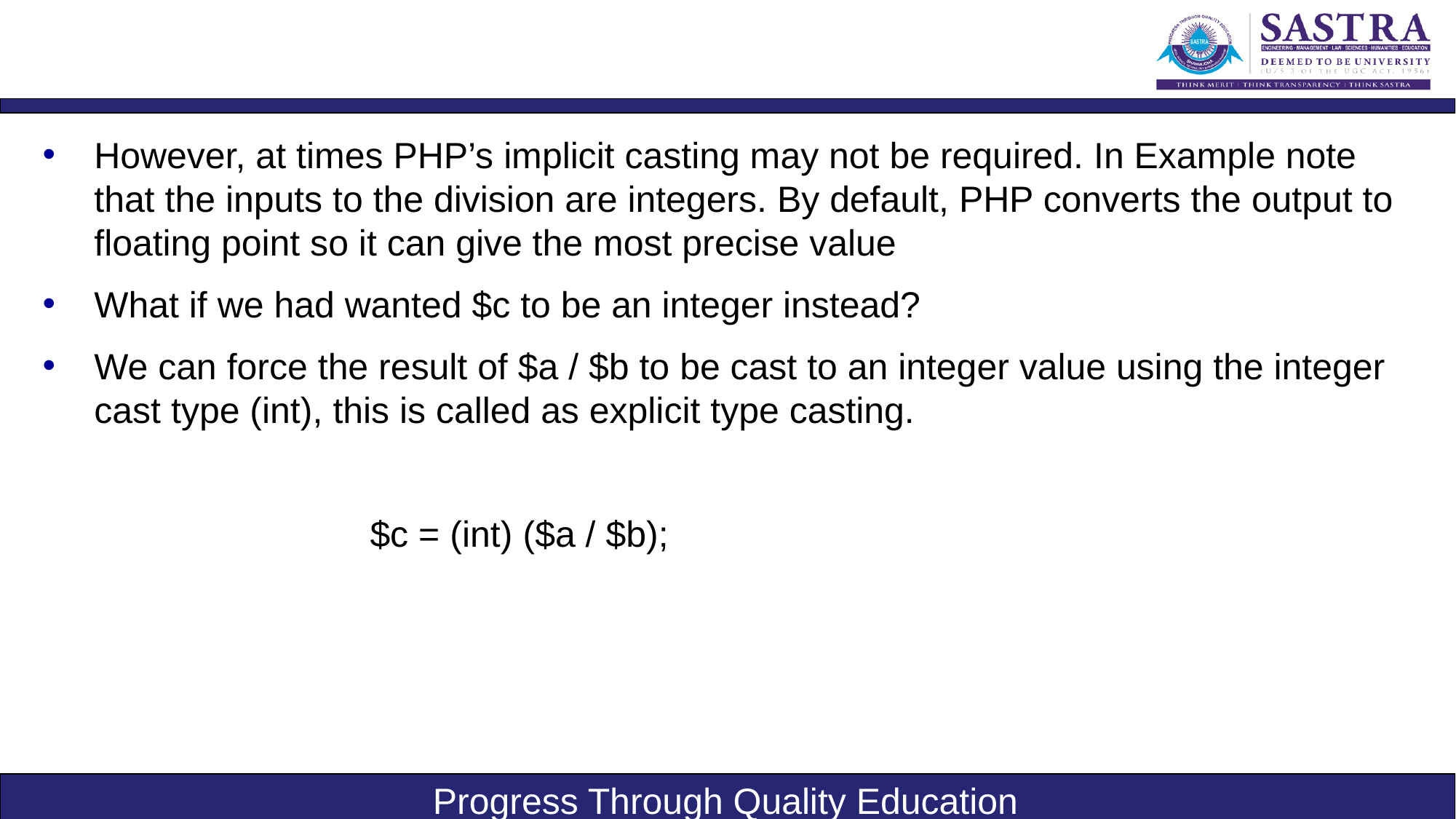

#
However, at times PHP’s implicit casting may not be required. In Example note that the inputs to the division are integers. By default, PHP converts the output to floating point so it can give the most precise value
What if we had wanted $c to be an integer instead?
We can force the result of $a / $b to be cast to an integer value using the integer cast type (int), this is called as explicit type casting.

			$c = (int) ($a / $b);